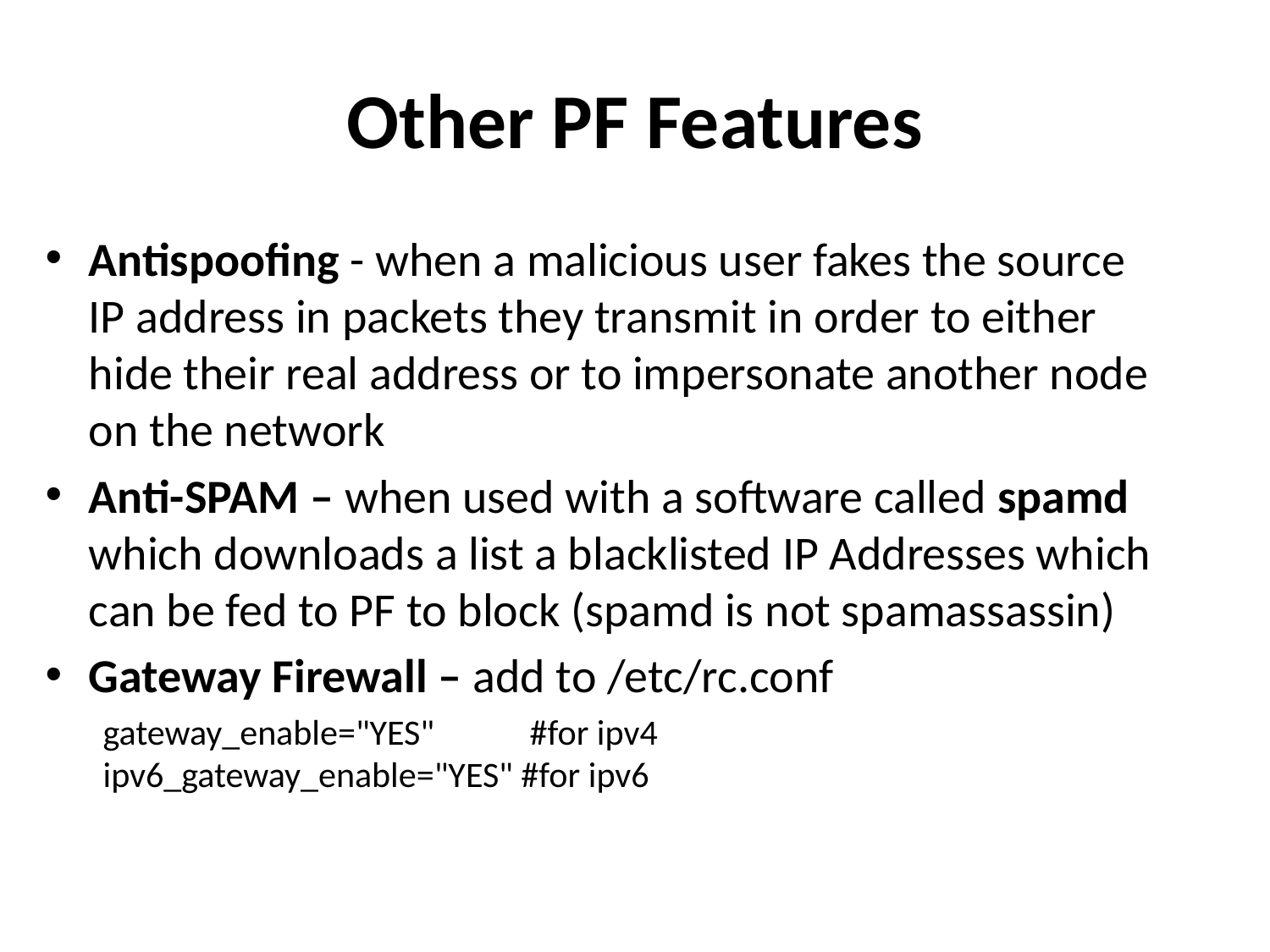

# Other PF Features
Antispoofing - when a malicious user fakes the source IP address in packets they transmit in order to either hide their real address or to impersonate another node on the network
Anti-SPAM – when used with a software called spamd which downloads a list a blacklisted IP Addresses which can be fed to PF to block (spamd is not spamassassin)
Gateway Firewall – add to /etc/rc.conf
gateway_enable="YES" 		#for ipv4
ipv6_gateway_enable="YES" #for ipv6